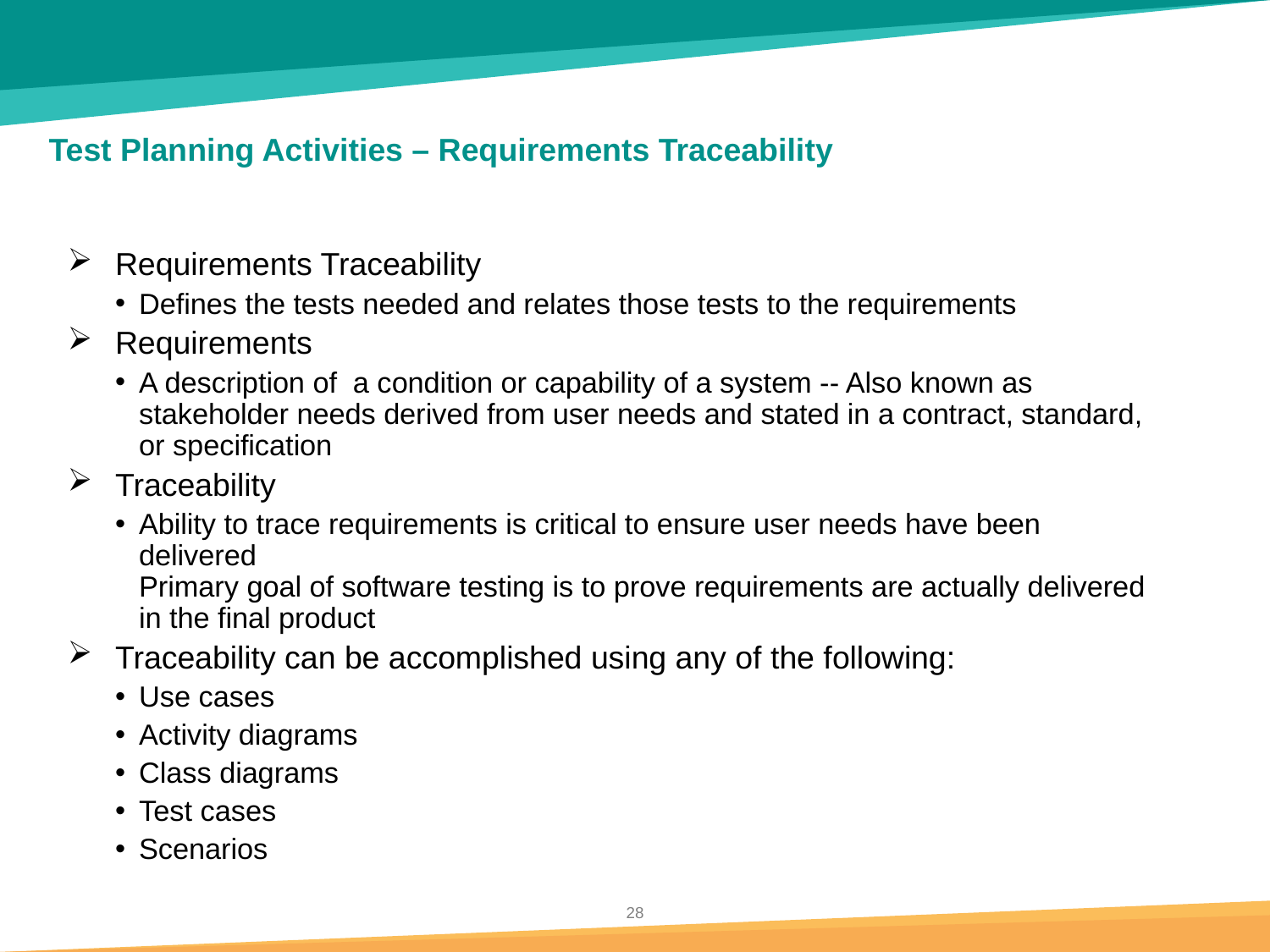

# Test Planning Activities – Requirements Traceability
Requirements Traceability
Defines the tests needed and relates those tests to the requirements
Requirements
A description of  a condition or capability of a system -- Also known as stakeholder needs derived from user needs and stated in a contract, standard, or specification
Traceability
Ability to trace requirements is critical to ensure user needs have been delivered
Primary goal of software testing is to prove requirements are actually delivered in the final product
Traceability can be accomplished using any of the following:
Use cases
Activity diagrams
Class diagrams
Test cases
Scenarios